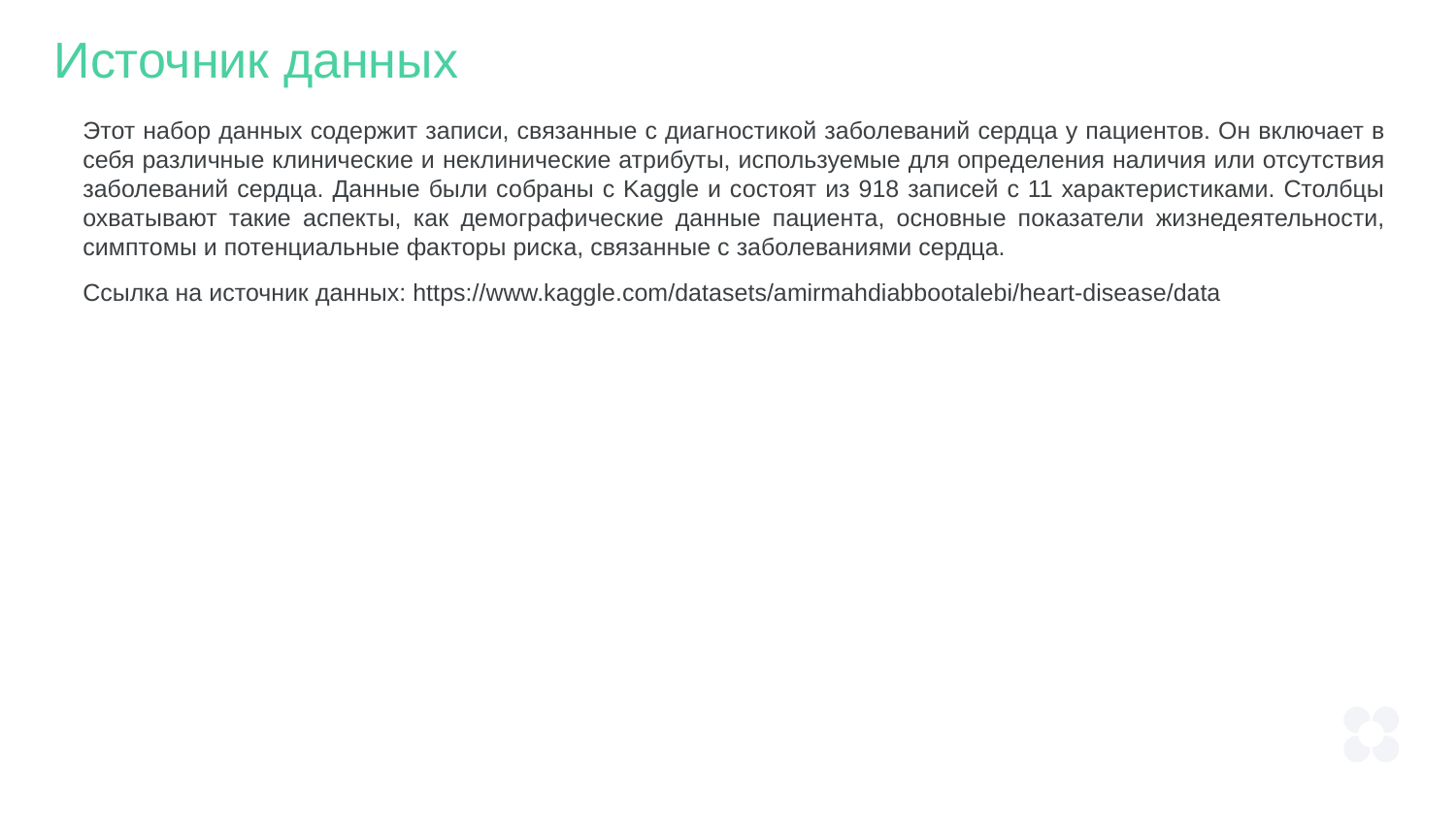

Источник данных
Этот набор данных содержит записи, связанные с диагностикой заболеваний сердца у пациентов. Он включает в себя различные клинические и неклинические атрибуты, используемые для определения наличия или отсутствия заболеваний сердца. Данные были собраны с Kaggle и состоят из 918 записей с 11 характеристиками. Столбцы охватывают такие аспекты, как демографические данные пациента, основные показатели жизнедеятельности, симптомы и потенциальные факторы риска, связанные с заболеваниями сердца.
Ссылка на источник данных: https://www.kaggle.com/datasets/amirmahdiabbootalebi/heart-disease/data